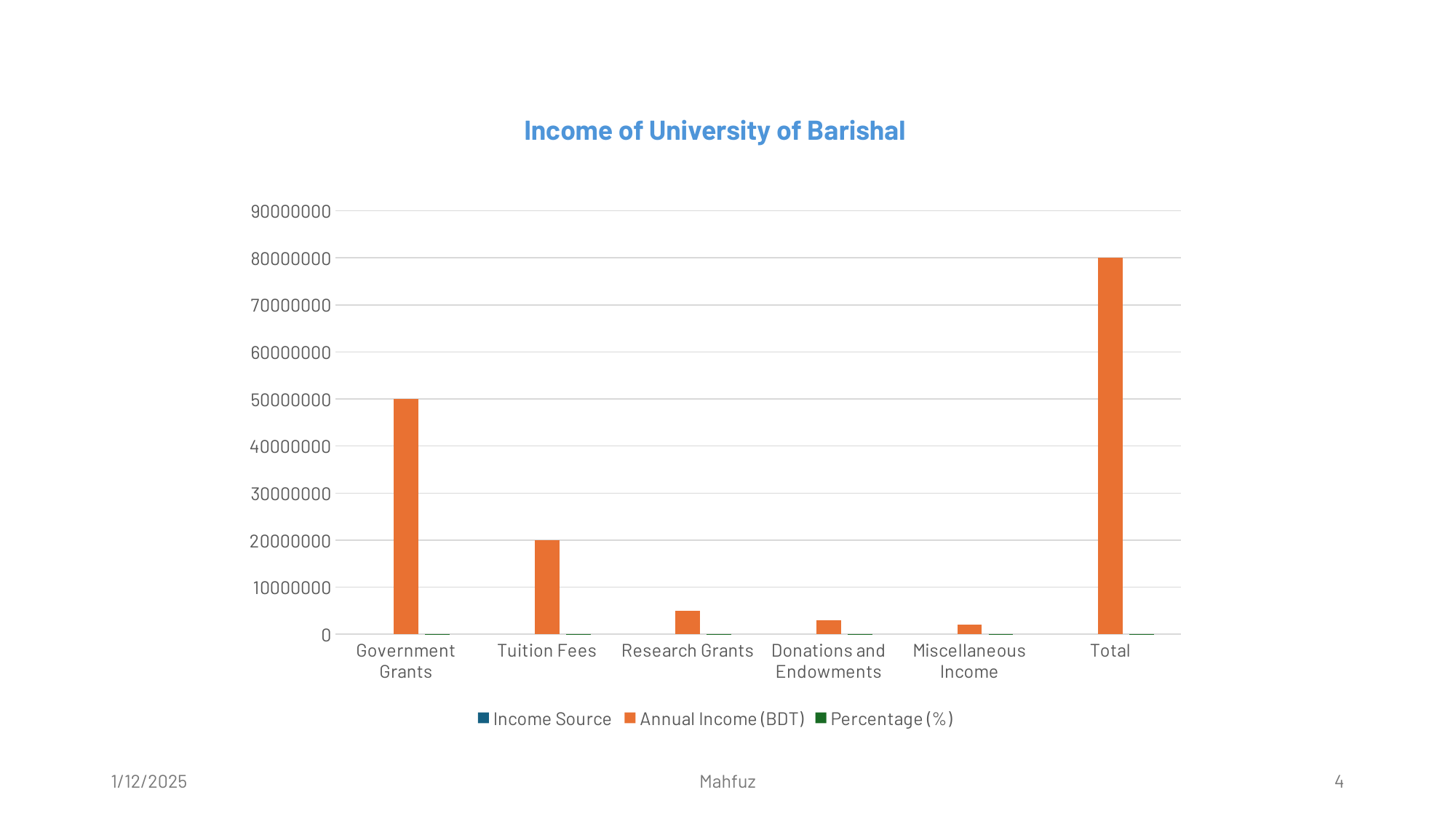

### Chart: Income of University of Barishal

| Category | Income Source | Annual Income (BDT) | Percentage (%) |
|---|---|---|---|
| Government Grants | None | 50000000.0 | 0.6 |
| Tuition Fees | None | 20000000.0 | 0.24 |
| Research Grants | None | 5000000.0 | 0.06 |
| Donations and Endowments | None | 3000000.0 | 0.04 |
| Miscellaneous Income | None | 2000000.0 | 0.02 |
| Total | None | 80000000.0 | 1.0 |
1/12/2025
Mahfuz
4